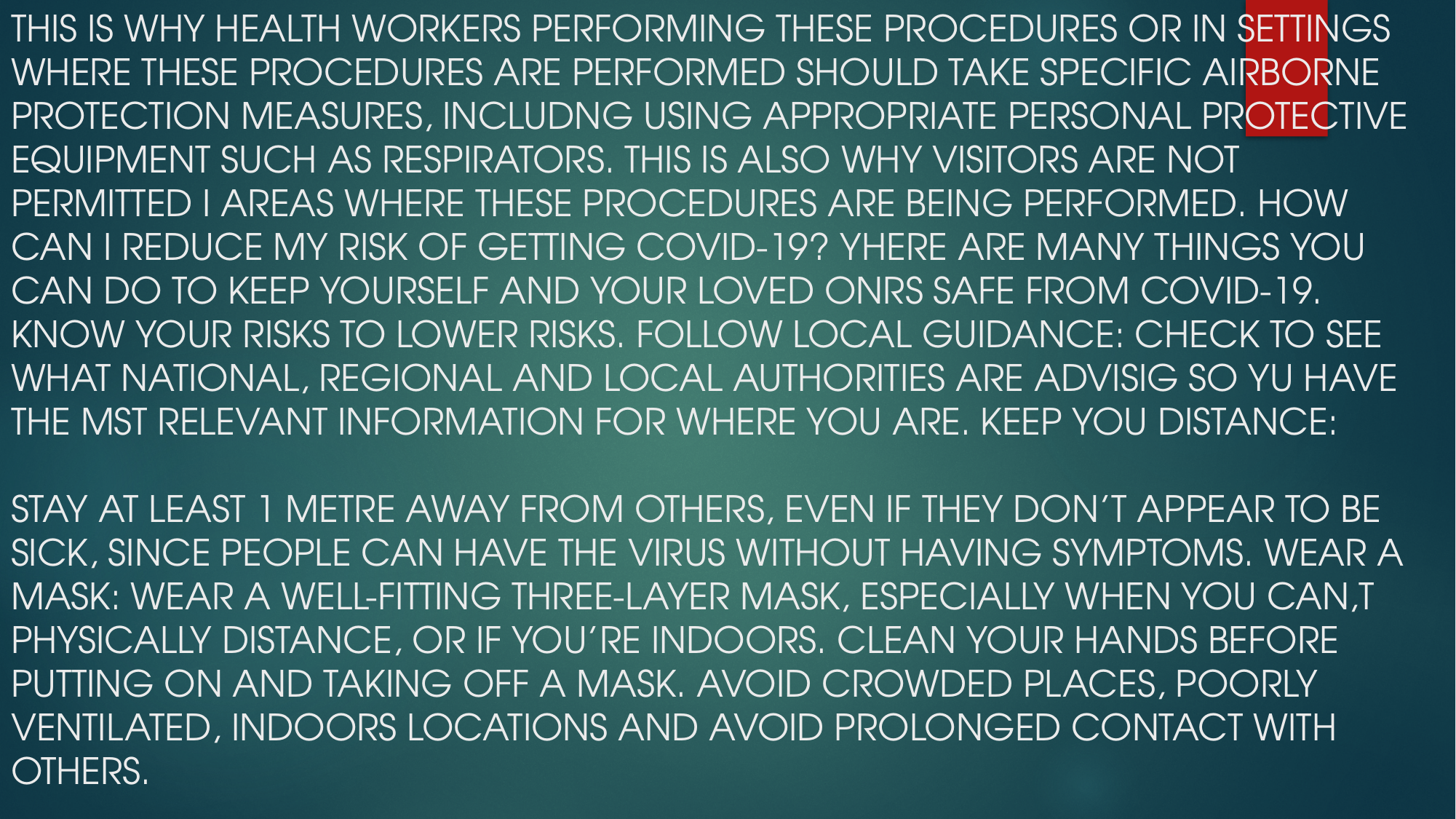

# THIS IS WHY HEALTH WORKERS PERFORMING THESE PROCEDURES OR IN SETTINGS WHERE THESE PROCEDURES ARE PERFORMED SHOULD TAKE SPECIFIC AIRBORNE PROTECTION MEASURES, INCLUDNG USING APPROPRIATE PERSONAL PROTECTIVE EQUIPMENT SUCH AS RESPIRATORS. THIS IS ALSO WHY VISITORS ARE NOT PERMITTED I AREAS WHERE THESE PROCEDURES ARE BEING PERFORMED. HOW CAN I REDUCE MY RISK OF GETTING COVID-19? YHERE ARE MANY THINGS YOU CAN DO TO KEEP YOURSELF AND YOUR LOVED ONRS SAFE FROM COVID-19. KNOW YOUR RISKS TO LOWER RISKS. FOLLOW LOCAL GUIDANCE: CHECK TO SEE WHAT NATIONAL, REGIONAL AND LOCAL AUTHORITIES ARE ADVISIG SO YU HAVE THE MST RELEVANT INFORMATION FOR WHERE YOU ARE. KEEP YOU DISTANCE: STAY AT LEAST 1 METRE AWAY FROM OTHERS, EVEN IF THEY DON’T APPEAR TO BE SICK, SINCE PEOPLE CAN HAVE THE VIRUS WITHOUT HAVING SYMPTOMS. WEAR A MASK: WEAR A WELL-FITTING THREE-LAYER MASK, ESPECIALLY WHEN YOU CAN,T PHYSICALLY DISTANCE, OR IF YOU’RE INDOORS. CLEAN YOUR HANDS BEFORE PUTTING ON AND TAKING OFF A MASK. AVOID CROWDED PLACES, POORLY VENTILATED, INDOORS LOCATIONS AND AVOID PROLONGED CONTACT WITH OTHERS.